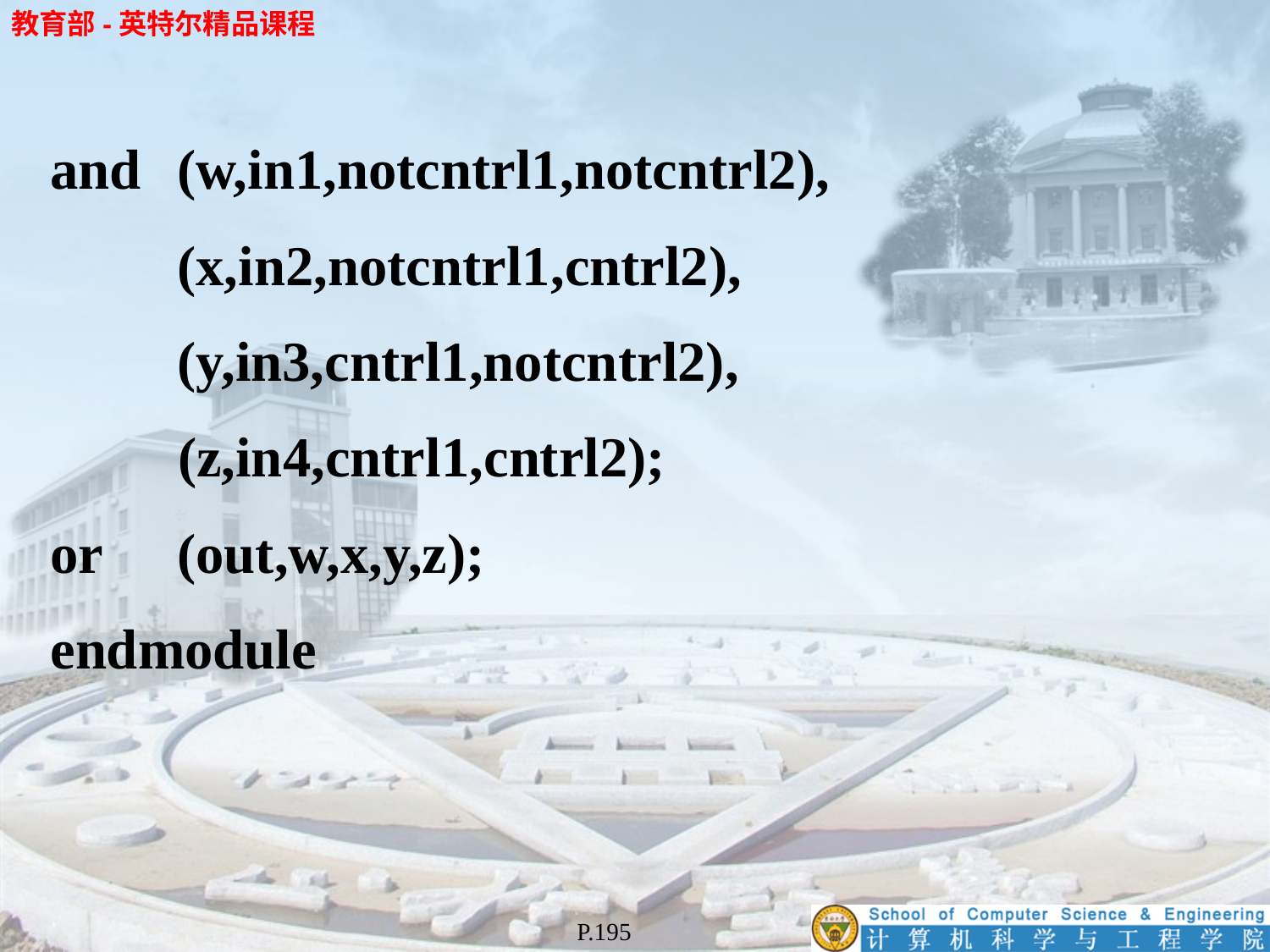

and 	(w,in1,notcntrl1,notcntrl2),
 	(x,in2,notcntrl1,cntrl2),
 	(y,in3,cntrl1,notcntrl2),
         (z,in4,cntrl1,cntrl2);
or 	(out,w,x,y,z);
endmodule
P.195